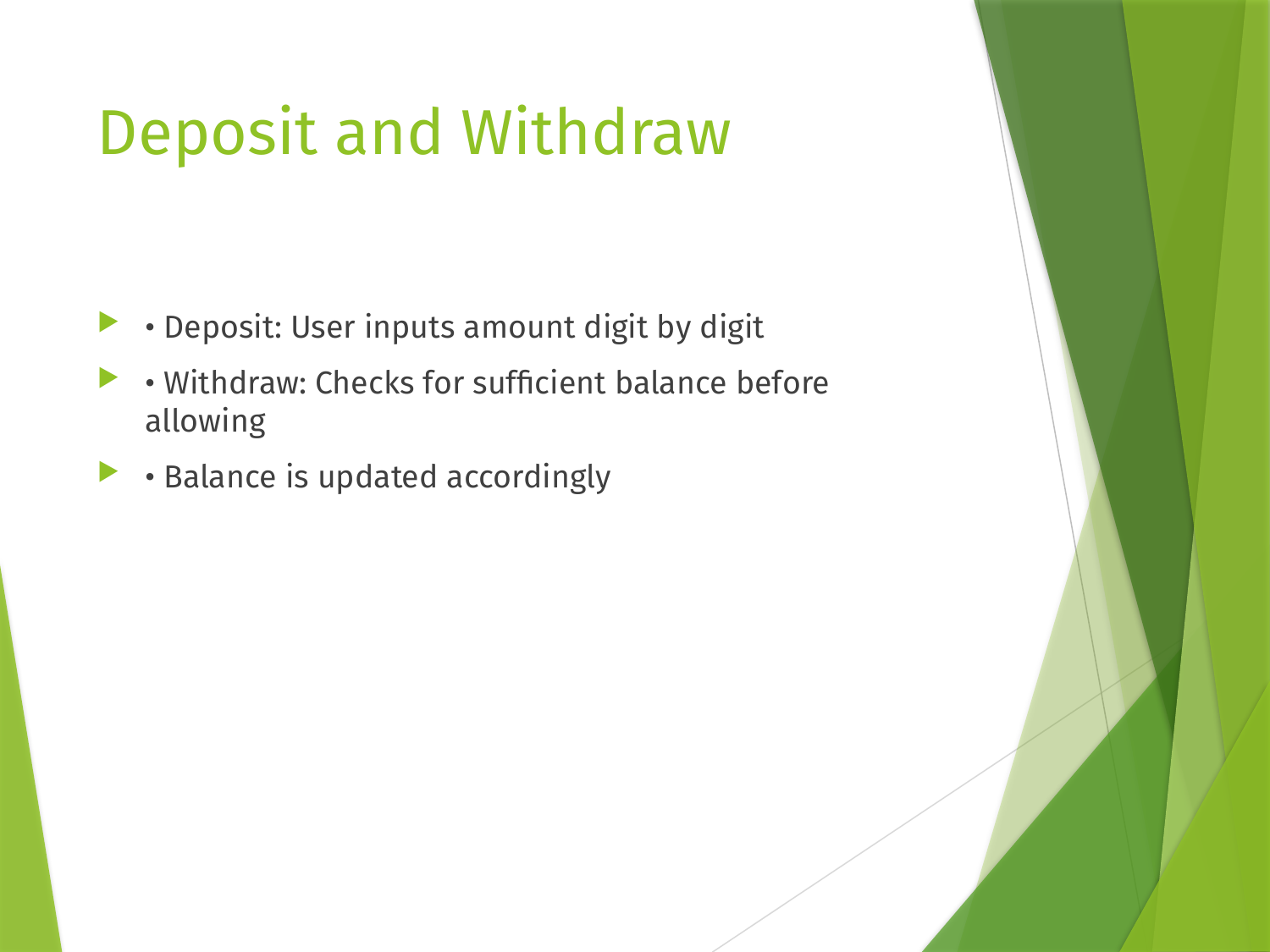

# Deposit and Withdraw
• Deposit: User inputs amount digit by digit
• Withdraw: Checks for sufficient balance before allowing
• Balance is updated accordingly